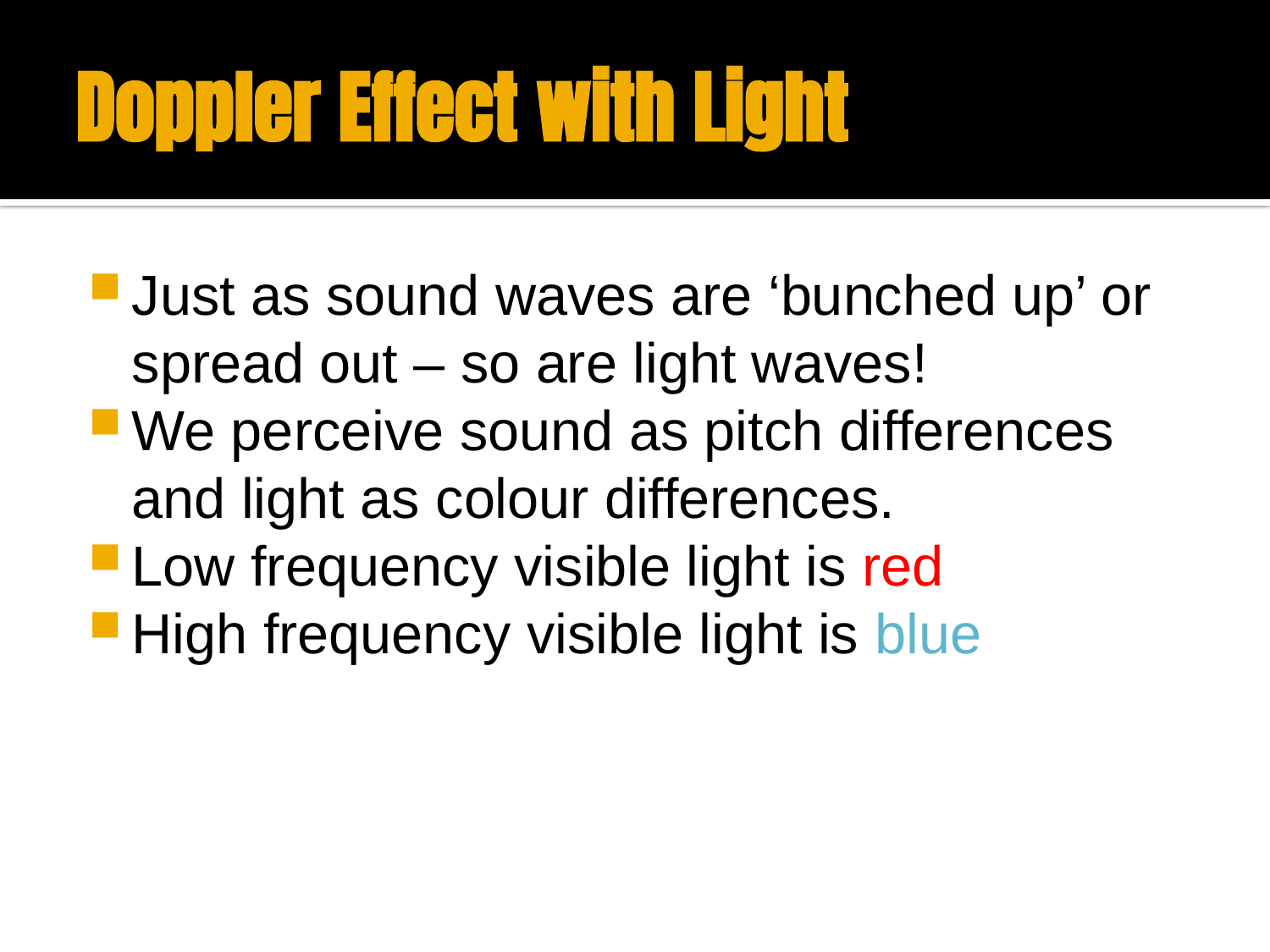

# Doppler Effect with Light
Just as sound waves are ‘bunched up’ or spread out – so are light waves!
We perceive sound as pitch differences and light as colour differences.
Low frequency visible light is red
High frequency visible light is blue